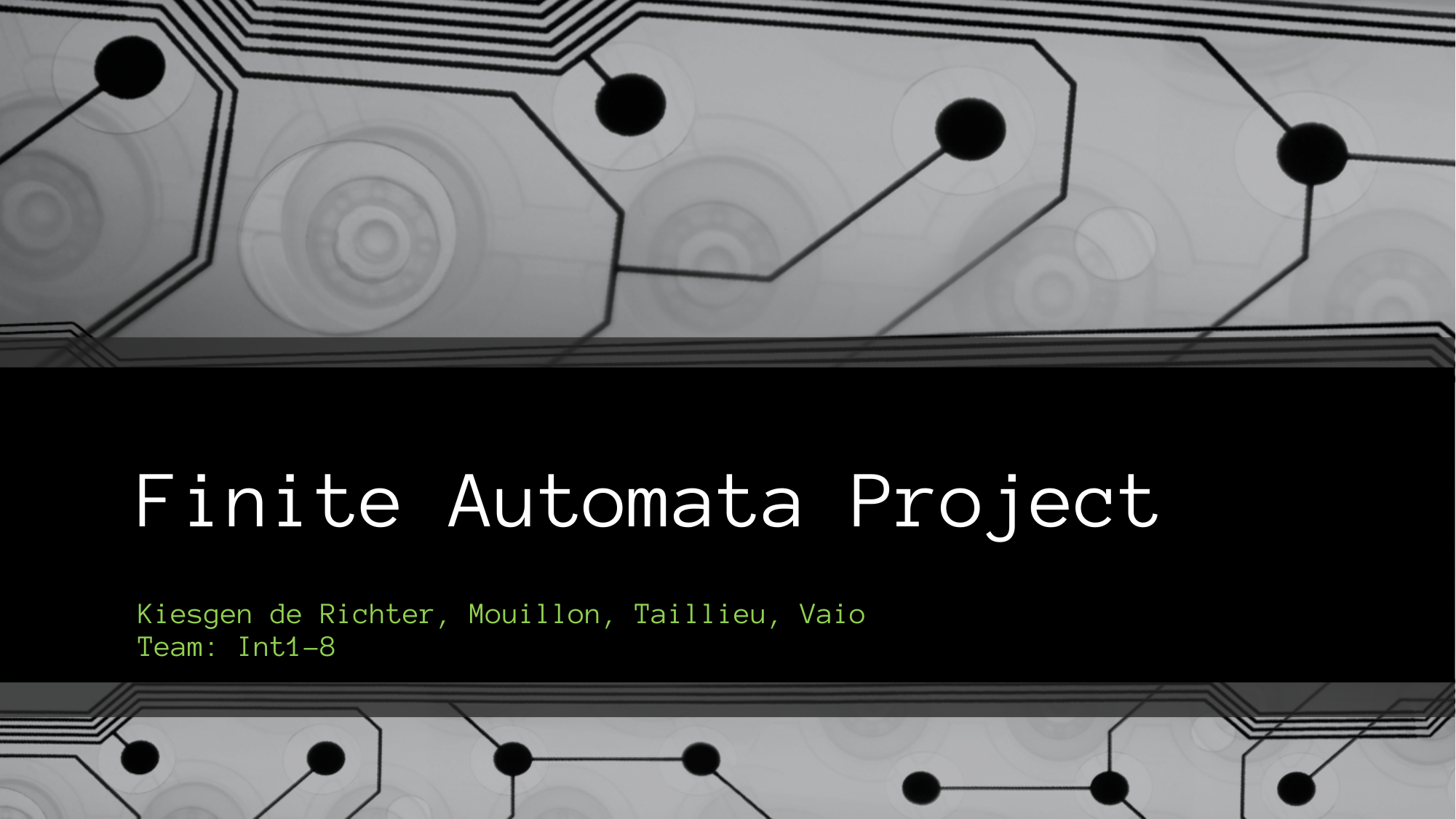

# Finite Automata Project
Kiesgen de Richter, Mouillon, Taillieu, Vaio
Team: Int1-8